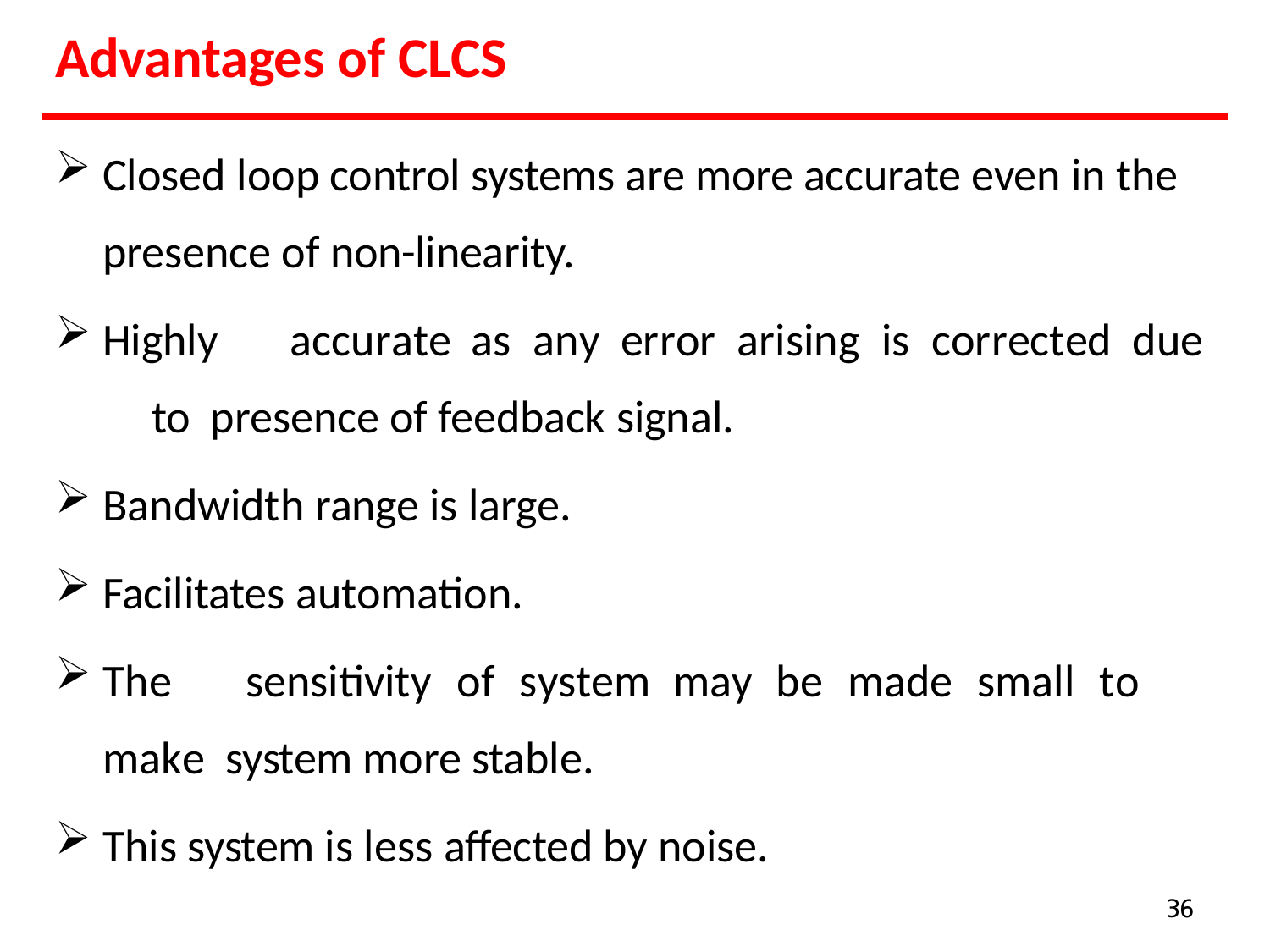

# Advantages of CLCS

Closed loop control systems are more accurate even in the  presence of non-linearity.
Highly	accurate	as	any	error	arising	is	corrected	due	to  presence of feedback signal.
Bandwidth range is large.
Facilitates automation.
The	sensitivity	of	system	may	be	made	small	to	make  system more stable.
This system is less affected by noise.
36